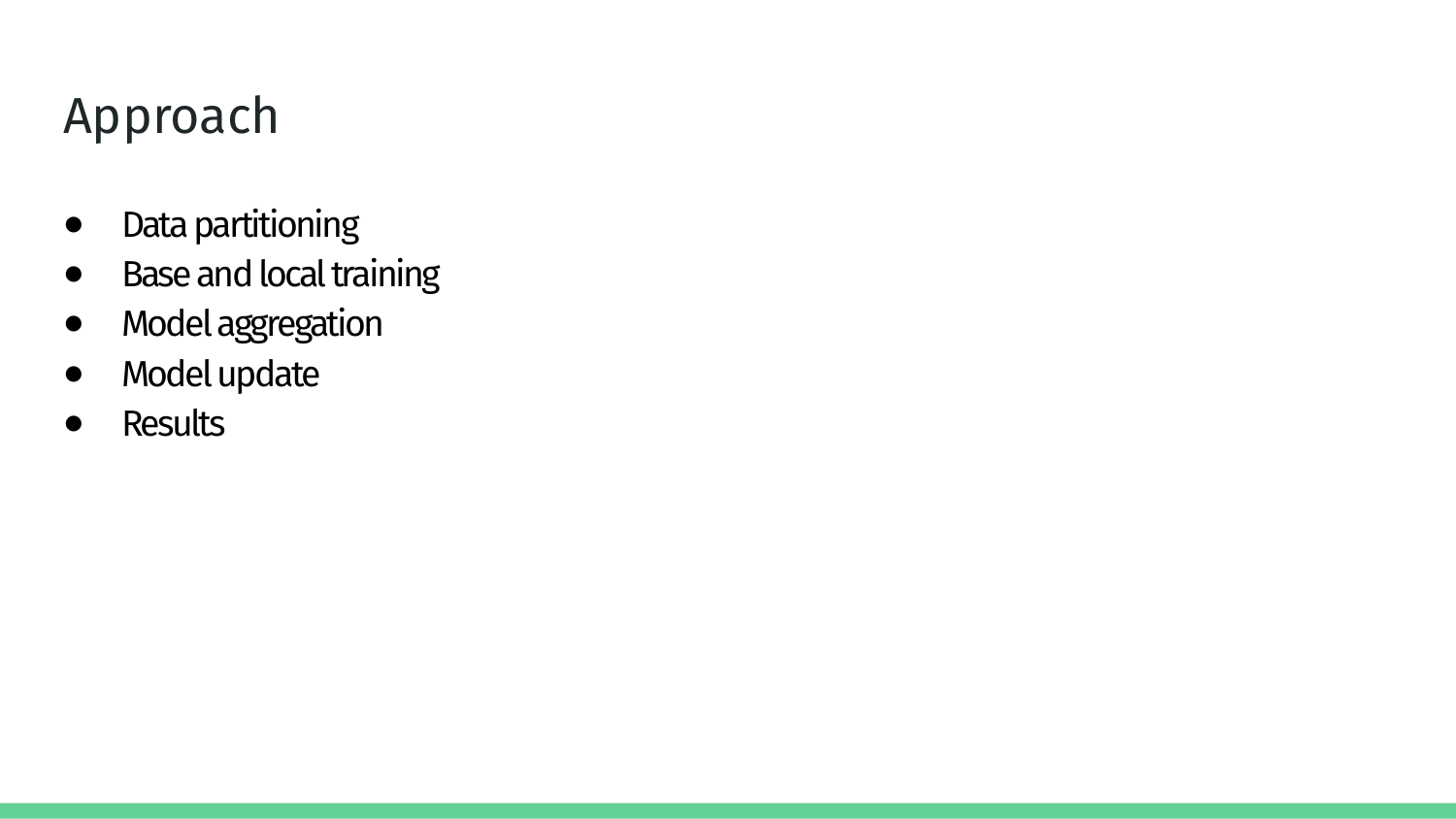

# Approach

Data partitioning
Base and local training
Model aggregation
Model update
Results